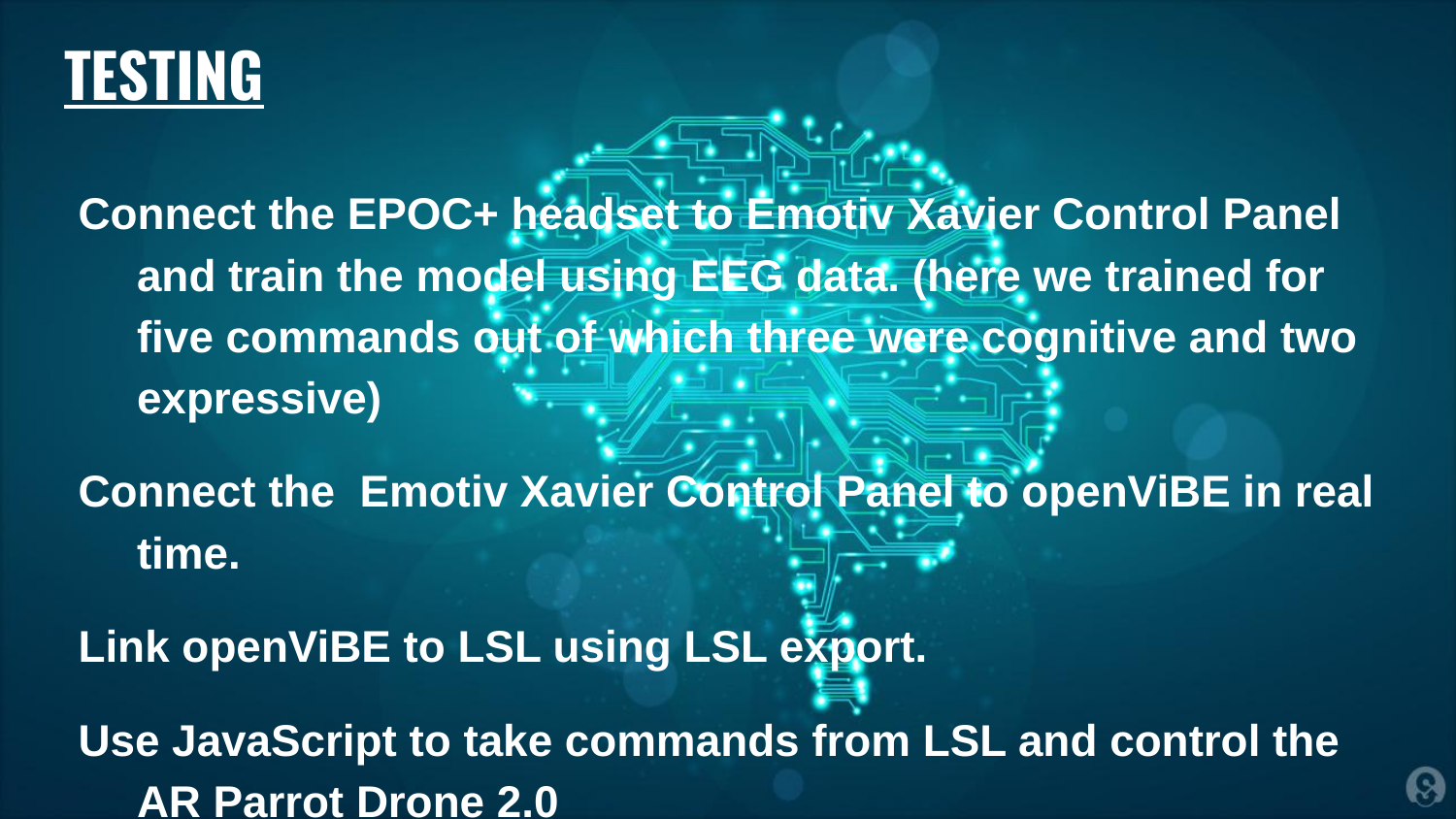

# TESTING
Connect the EPOC+ headset to Emotiv Xavier Control Panel and train the model using EEG data. (here we trained for five commands out of which three were cognitive and two expressive)
Connect the  Emotiv Xavier Control Panel to openViBE in real time.
Link openViBE to LSL using LSL export.
Use JavaScript to take commands from LSL and control the AR Parrot Drone 2.0